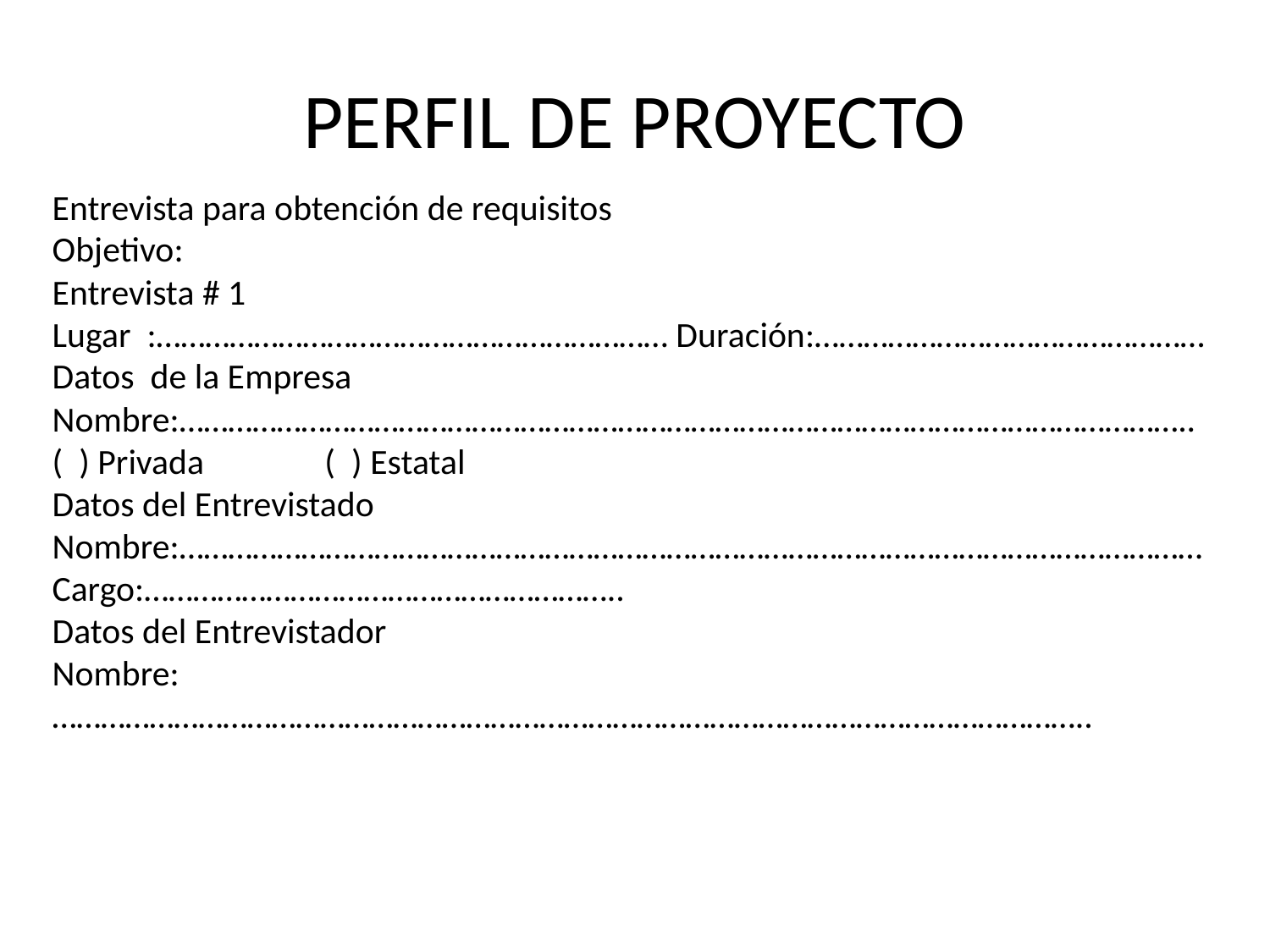

# PERFIL DE PROYECTO
Entrevista para obtención de requisitos
Objetivo:
Entrevista # 1
Lugar  :……………………………………………………… Duración:…………………………………………
Datos  de la Empresa
Nombre:……………………………………………………………………………………………………………..
(  ) Privada               (  ) Estatal
Datos del Entrevistado
Nombre:………………………………………………………………………………………………………………
Cargo:…………………………………………………..
Datos del Entrevistador
Nombre:………………………………………………………………………………………………………………..